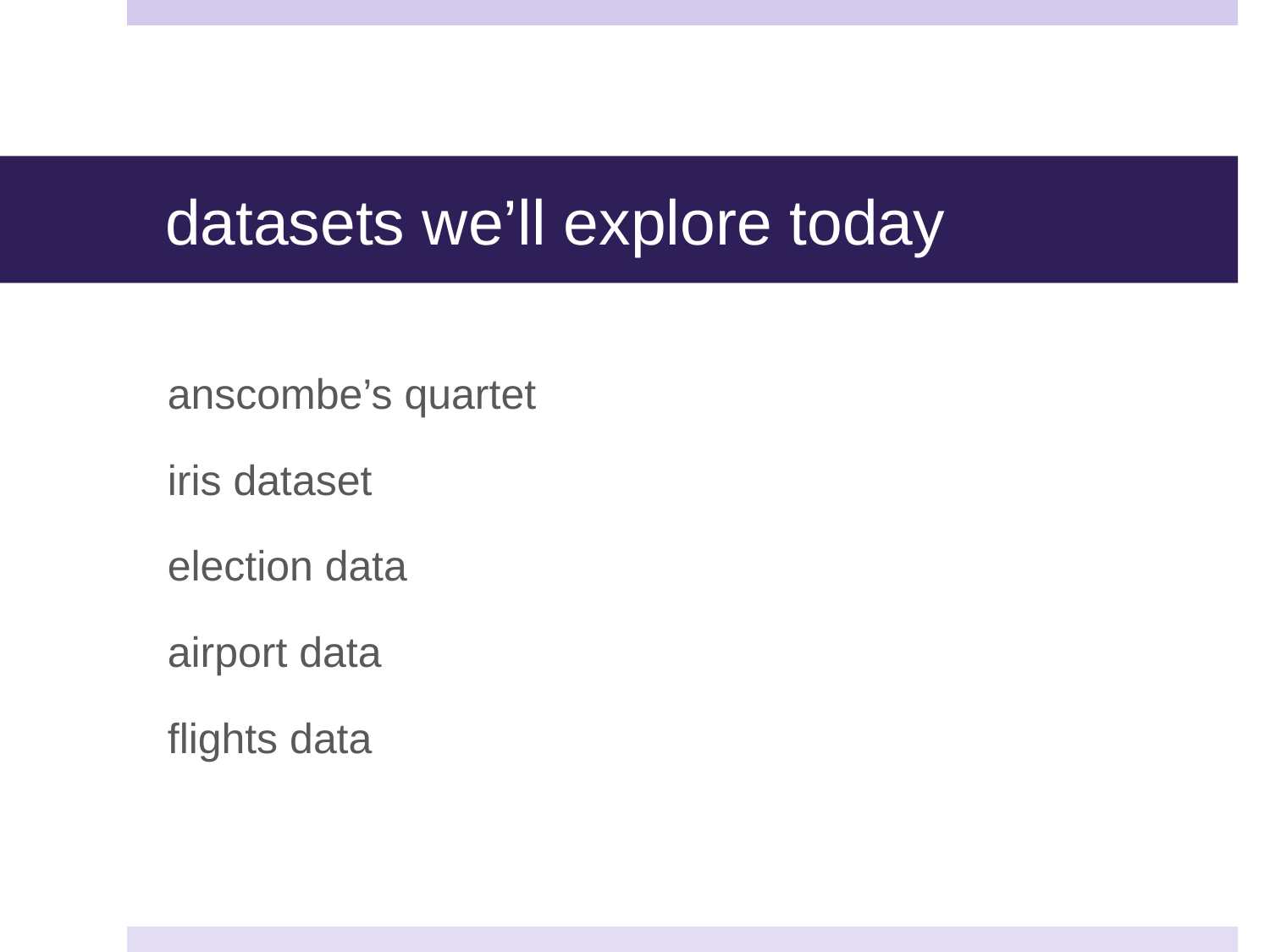

# datasets we’ll explore today
anscombe’s quartet
iris dataset
election data
airport data
flights data